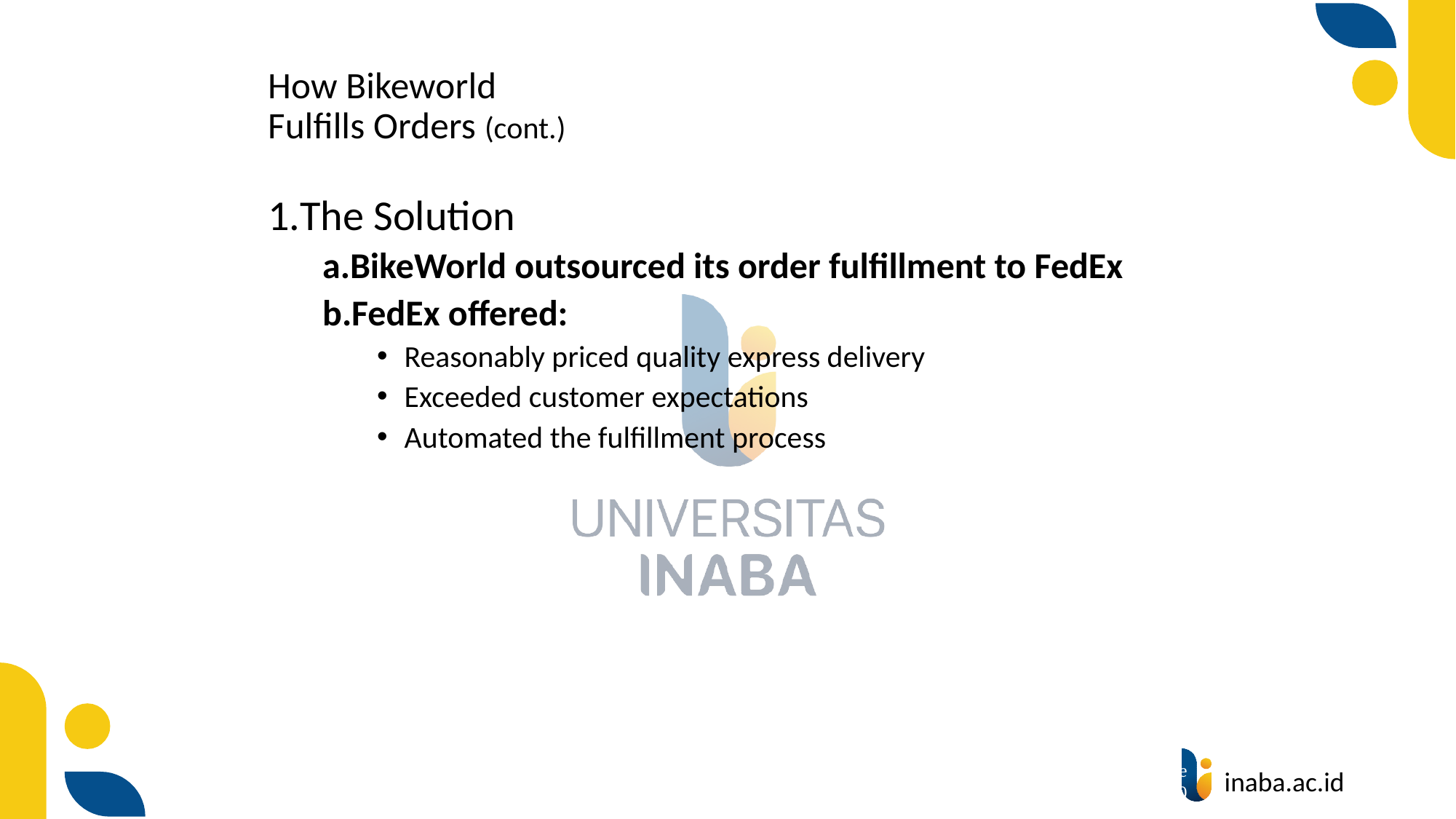

# How Bikeworld Fulfills Orders (cont.)
The Solution
BikeWorld outsourced its order fulfillment to FedEx
FedEx offered:
Reasonably priced quality express delivery
Exceeded customer expectations
Automated the fulfillment process
6
© Prentice Hall 2020